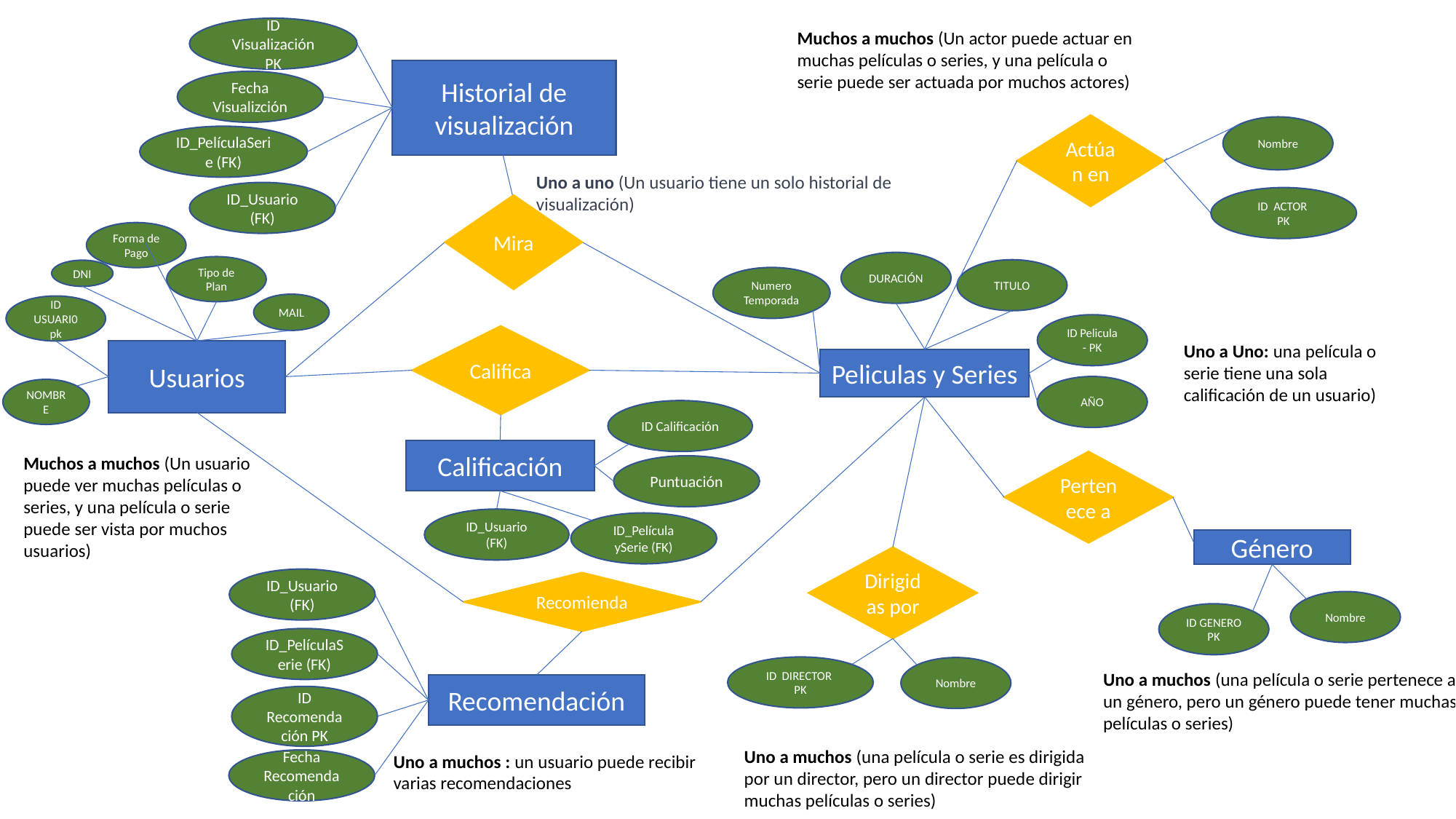

ID Visualización PK
Muchos a muchos (Un actor puede actuar en muchas películas o series, y una película o serie puede ser actuada por muchos actores)
Historial de visualización
Fecha Visualizción
Actúan en
Nombre
ID_PelículaSerie (FK)
Uno a uno (Un usuario tiene un solo historial de visualización)
ID_Usuario (FK)
ID  ACTOR
PK
Mira
Forma de Pago
DURACIÓN
Tipo de Plan
TITULO
DNI
Numero Temporada
MAIL
ID USUARI0pk
ID Pelicula - PK
Califica
Uno a Uno: una película o serie tiene una sola calificación de un usuario)
Usuarios
Peliculas y Series
AÑO
NOMBRE
ID Calificación
Calificación
Muchos a muchos (Un usuario puede ver muchas películas o series, y una película o serie puede ser vista por muchos usuarios)
Pertenece a
Puntuación
ID_Usuario (FK)
ID_Película ySerie (FK)
Género
Dirigidas por
ID_Usuario (FK)
Recomienda
Nombre
ID GENERO
PK
ID_PelículaSerie (FK)
ID  DIRECTOR
PK
Nombre
Uno a muchos (una película o serie pertenece a un género, pero un género puede tener muchas películas o series)
Recomendación
ID Recomendación PK
Uno a muchos (una película o serie es dirigida por un director, pero un director puede dirigir muchas películas o series)
Uno a muchos : un usuario puede recibir varias recomendaciones
Fecha Recomendación